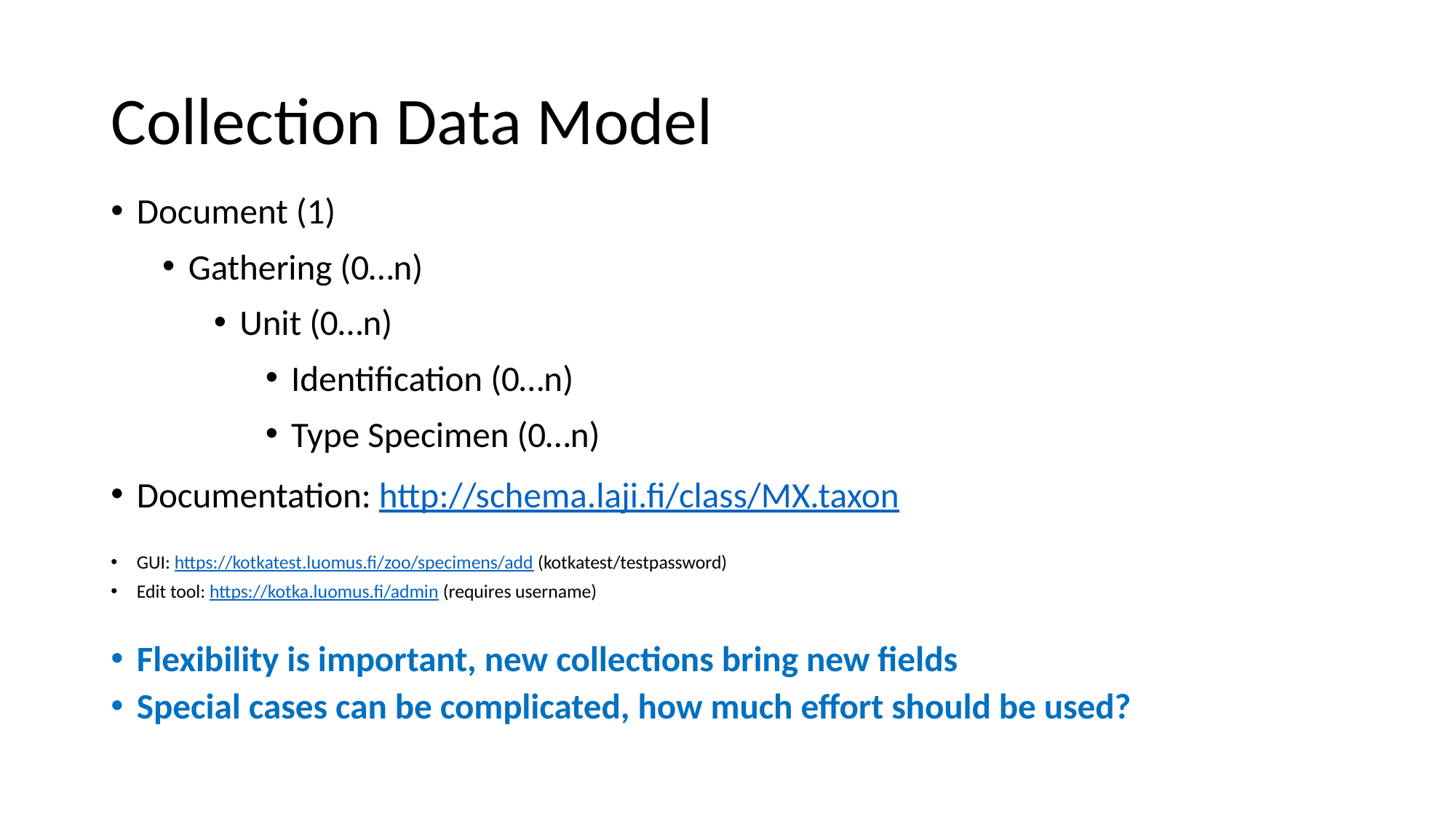

# Collection Data Model
Document (1)
Gathering (0…n)
Unit (0…n)
Identification (0…n)
Type Specimen (0…n)
Documentation: http://schema.laji.fi/class/MX.taxon

GUI: https://kotkatest.luomus.fi/zoo/specimens/add (kotkatest/testpassword)
Edit tool: https://kotka.luomus.fi/admin (requires username)

Flexibility is important, new collections bring new fields
Special cases can be complicated, how much effort should be used?